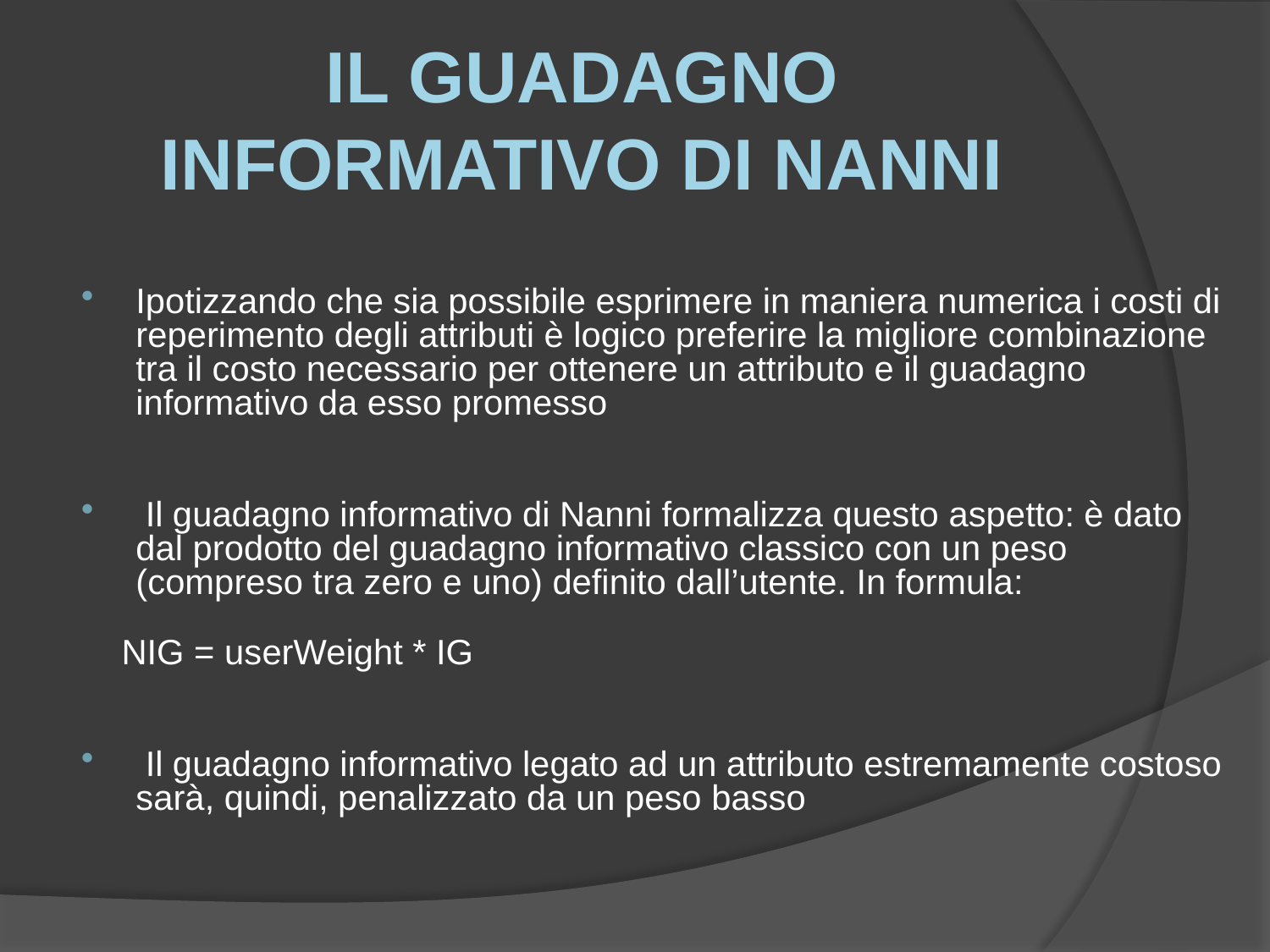

# Il guadagno informativo di Nanni
Ipotizzando che sia possibile esprimere in maniera numerica i costi di reperimento degli attributi è logico preferire la migliore combinazione tra il costo necessario per ottenere un attributo e il guadagno informativo da esso promesso

 Il guadagno informativo di Nanni formalizza questo aspetto: è dato dal prodotto del guadagno informativo classico con un peso (compreso tra zero e uno) definito dall’utente. In formula:

    NIG = userWeight * IG

 Il guadagno informativo legato ad un attributo estremamente costoso sarà, quindi, penalizzato da un peso basso